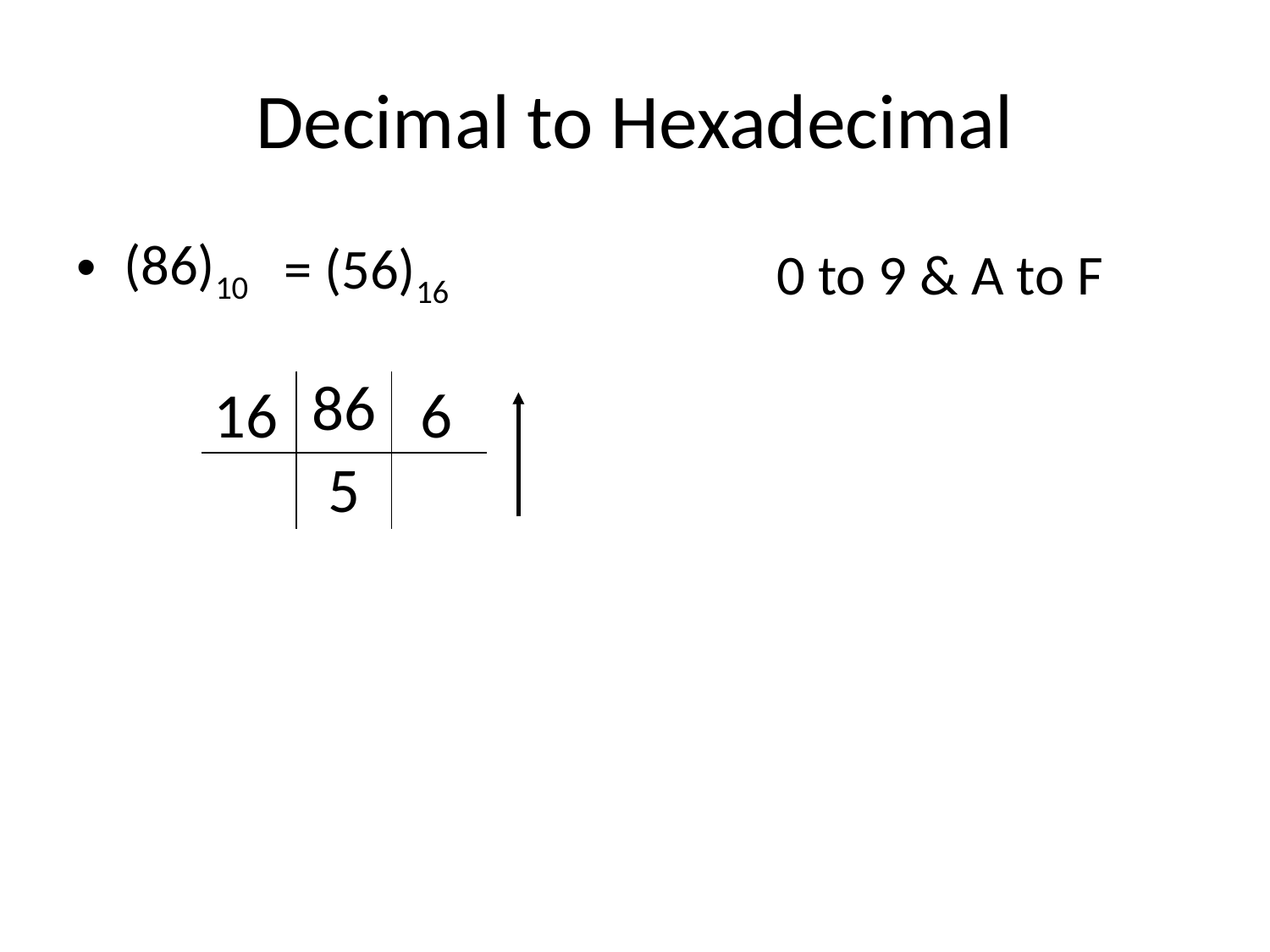

# Decimal to Hexadecimal
(86)10

= (56)16
0 to 9 & A to F
16
6
|  | 86 |  |
| --- | --- | --- |
|  |  |  |
5